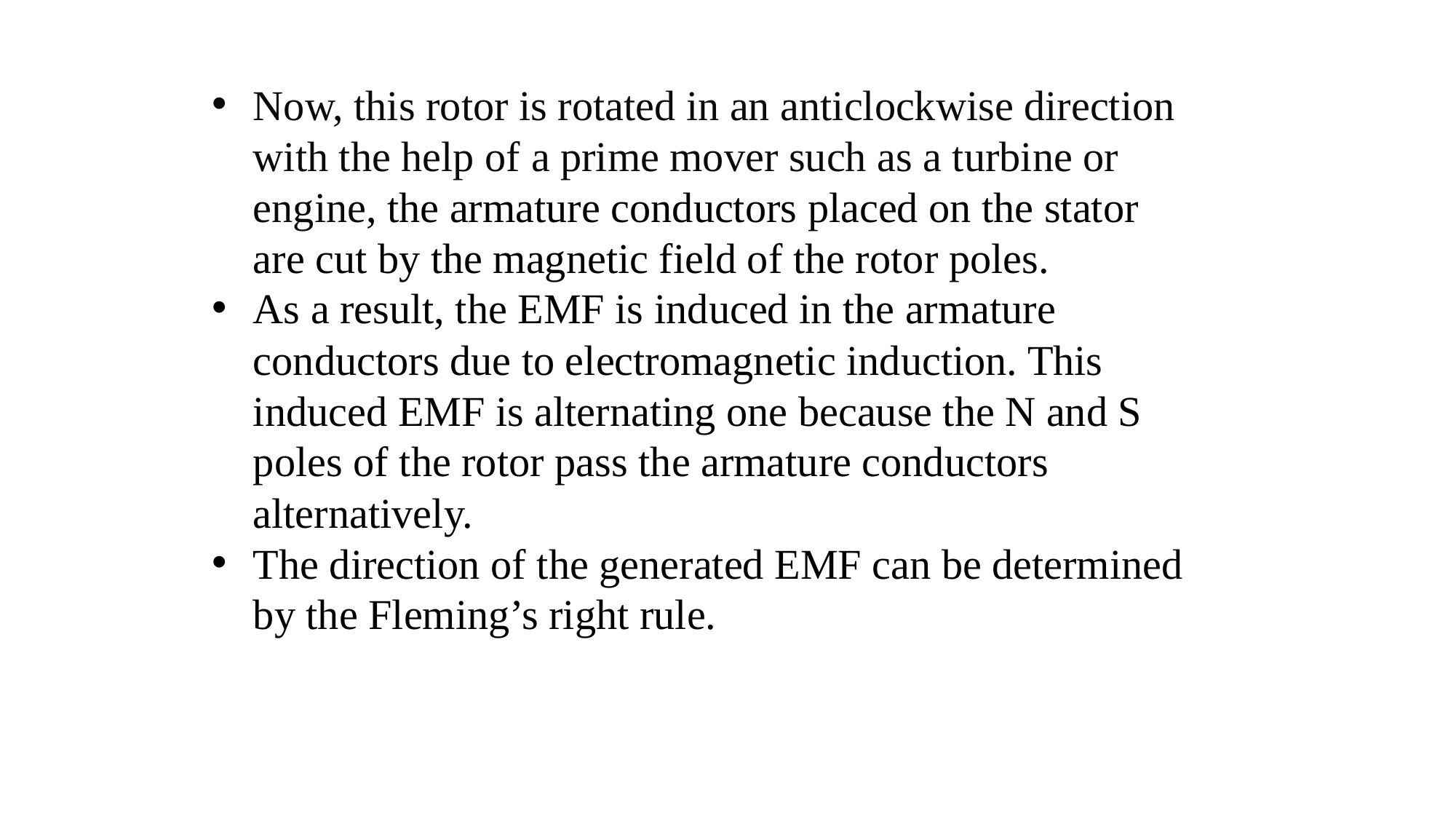

Now, this rotor is rotated in an anticlockwise direction with the help of a prime mover such as a turbine or engine, the armature conductors placed on the stator are cut by the magnetic field of the rotor poles.
As a result, the EMF is induced in the armature conductors due to electromagnetic induction. This induced EMF is alternating one because the N and S poles of the rotor pass the armature conductors alternatively.
The direction of the generated EMF can be determined by the Fleming’s right rule.